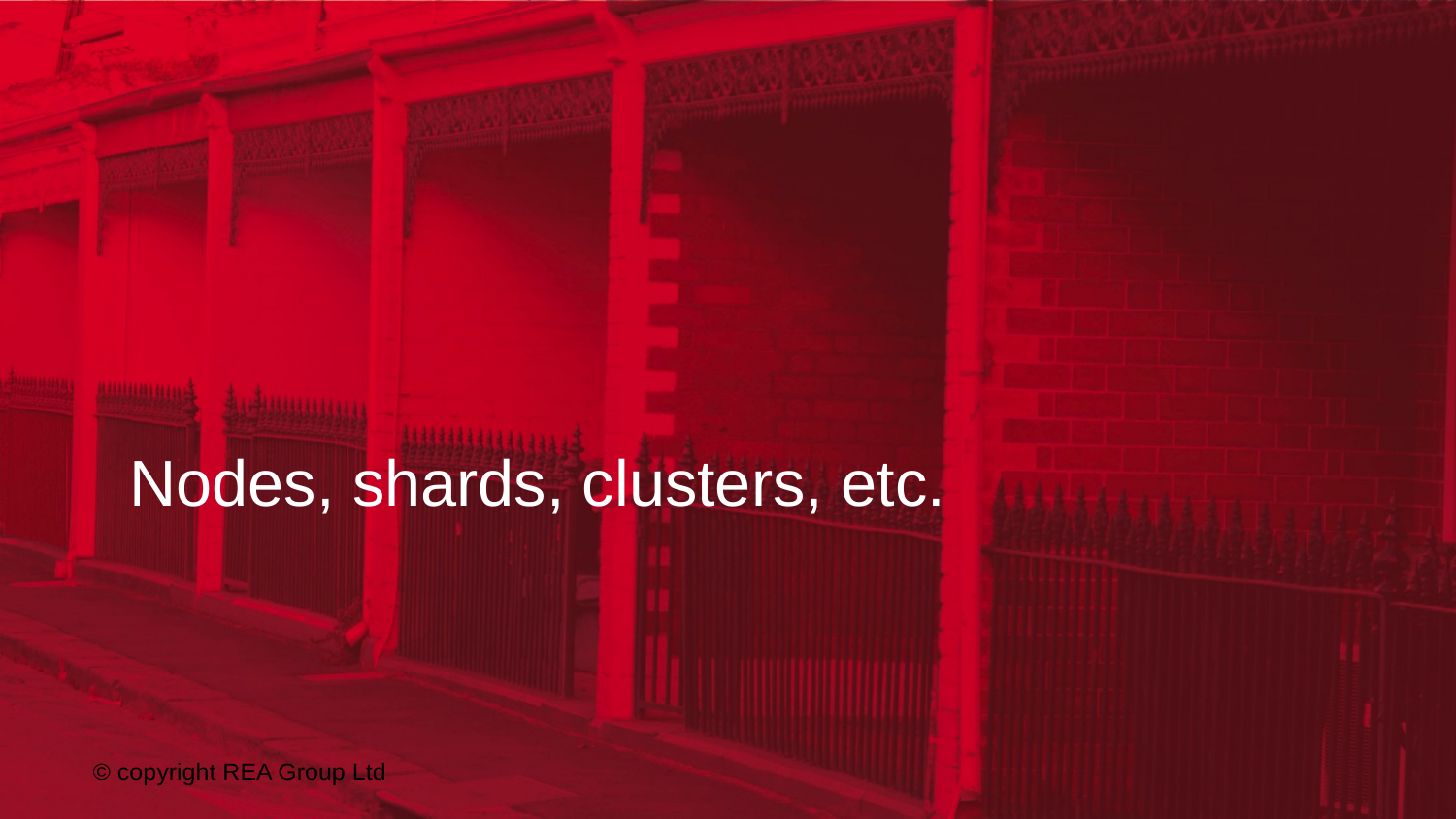

# Nodes, shards, clusters, etc.
© copyright REA Group Ltd